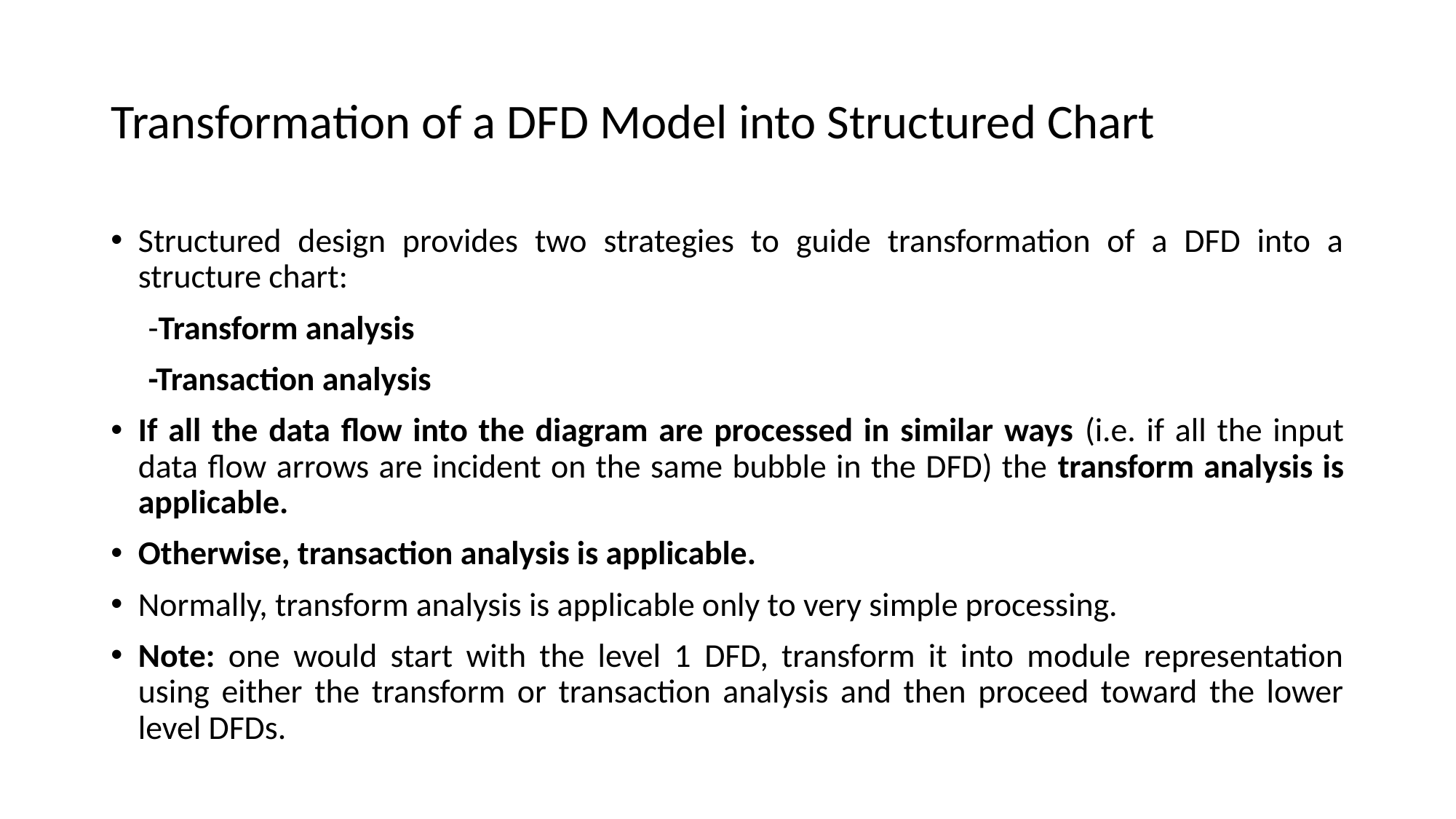

# Transformation of a DFD Model into Structured Chart
Structured design provides two strategies to guide transformation of a DFD into a structure chart:
     -Transform analysis
     -Transaction analysis
If all the data flow into the diagram are processed in similar ways (i.e. if all the input data flow arrows are incident on the same bubble in the DFD) the transform analysis is applicable.
Otherwise, transaction analysis is applicable.
Normally, transform analysis is applicable only to very simple processing.
Note: one would start with the level 1 DFD, transform it into module representation using either the transform or transaction analysis and then proceed toward the lower level DFDs.